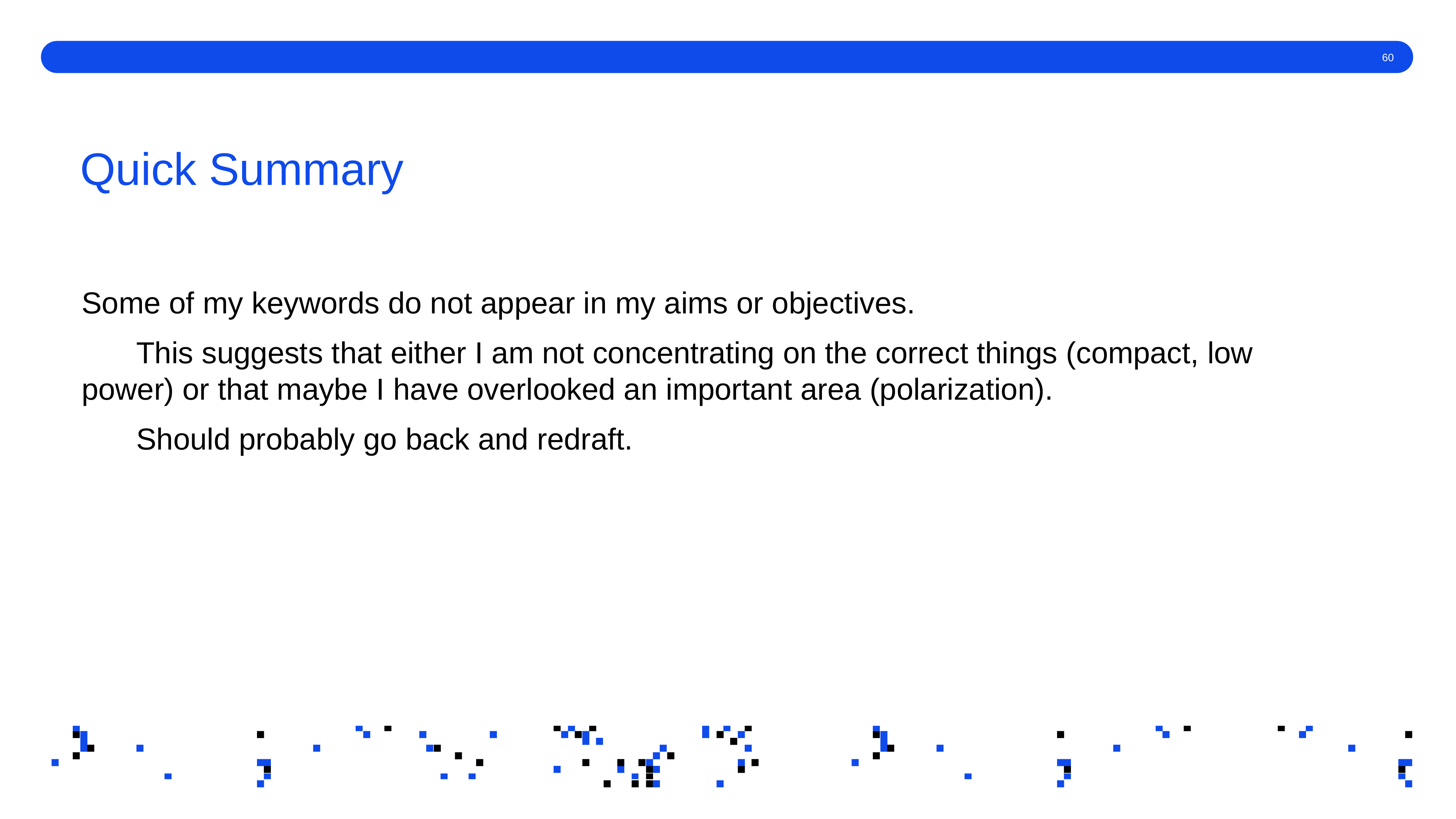

# Quick Summary
Some of my keywords do not appear in my aims or objectives.
	This suggests that either I am not concentrating on the correct things (compact, low 	power) or that maybe I have overlooked an important area (polarization).
	Should probably go back and redraft.